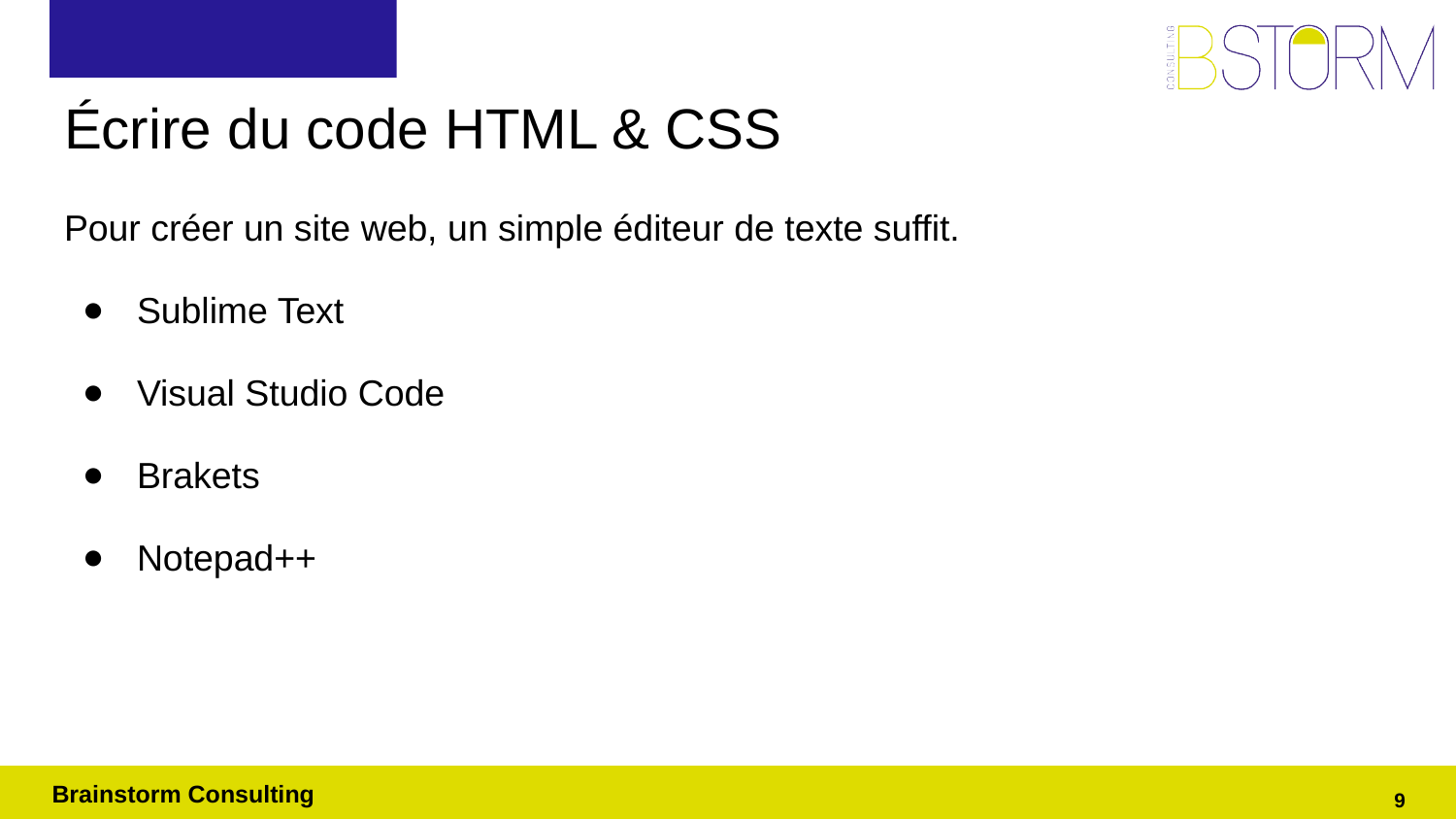

# Écrire du code HTML & CSS
Pour créer un site web, un simple éditeur de texte suffit.
Sublime Text
Visual Studio Code
Brakets
Notepad++
9